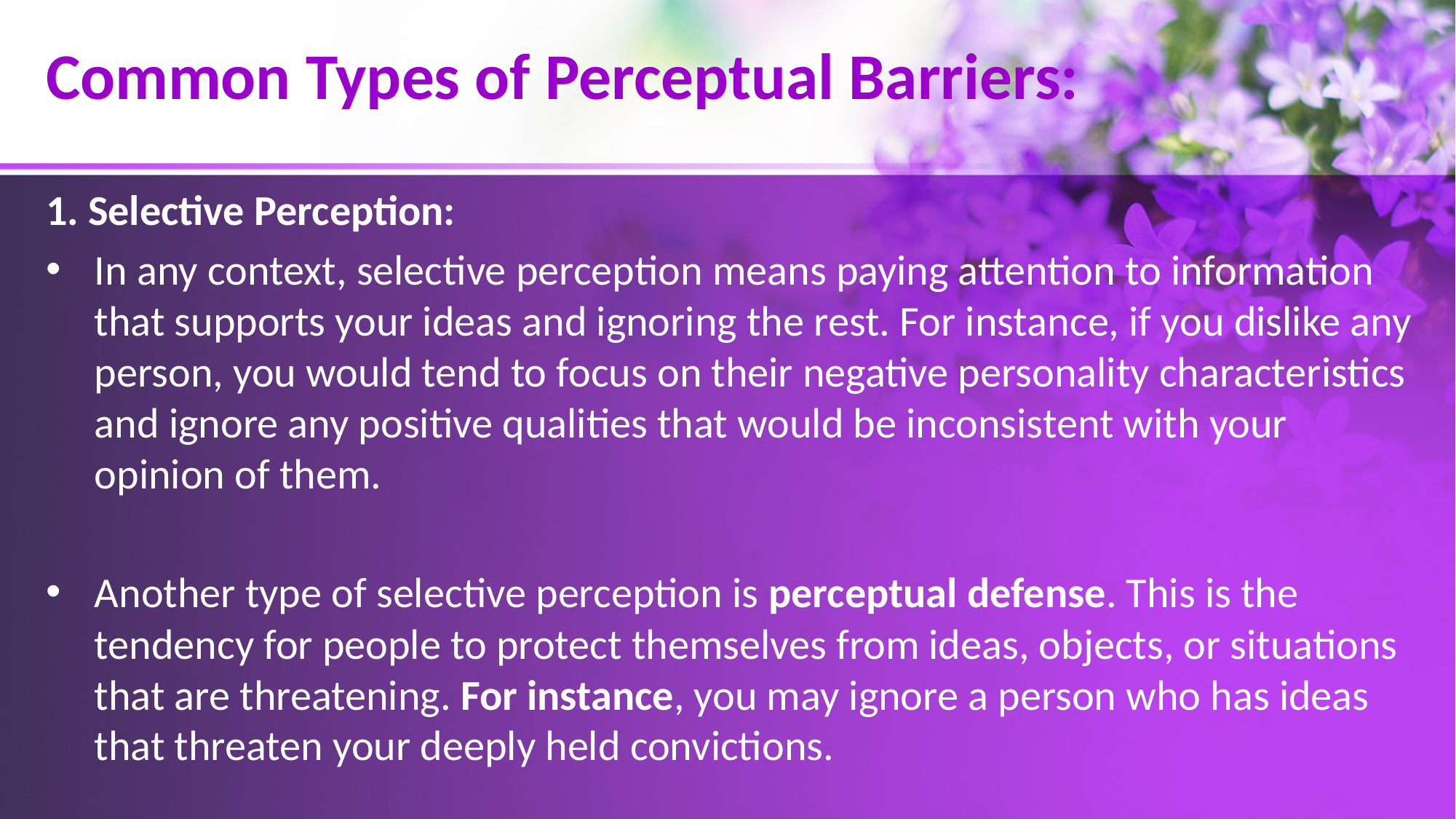

# Common Types of Perceptual Barriers:
1. Selective Perception:
In any context, selective perception means paying attention to information that supports your ideas and ignoring the rest. For instance, if you dislike any person, you would tend to focus on their negative personality characteristics and ignore any positive qualities that would be inconsistent with your opinion of them.

Another type of selective perception is perceptual defense. This is the tendency for people to protect themselves from ideas, objects, or situations that are threatening. For instance, you may ignore a person who has ideas that threaten your deeply held convictions.